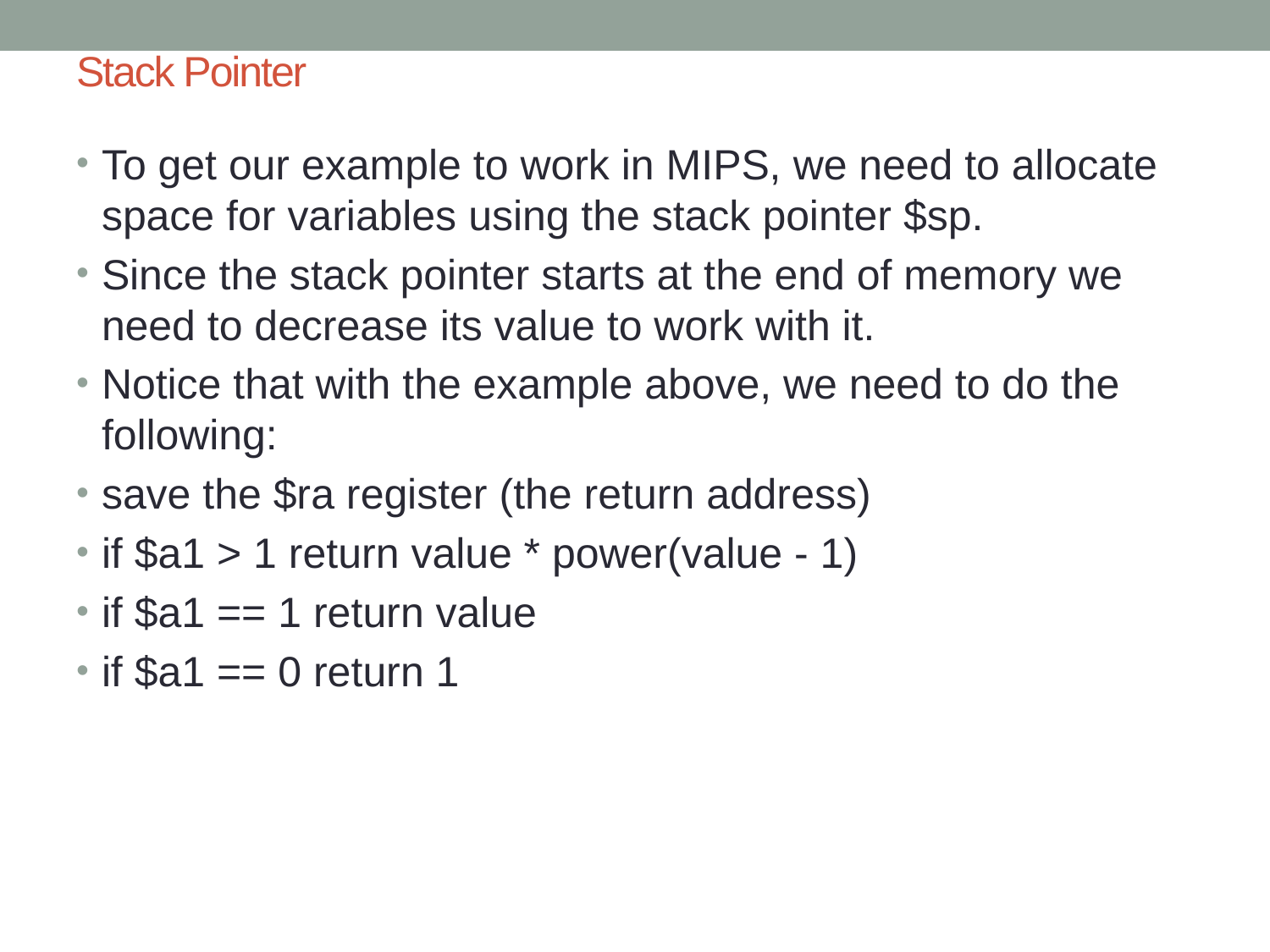

# Stack Pointer
To get our example to work in MIPS, we need to allocate space for variables using the stack pointer $sp.
Since the stack pointer starts at the end of memory we need to decrease its value to work with it.
Notice that with the example above, we need to do the following:
save the $ra register (the return address)
if $a1 > 1 return value * power(value - 1)
if $a1 == 1 return value
if $a1 == 0 return 1